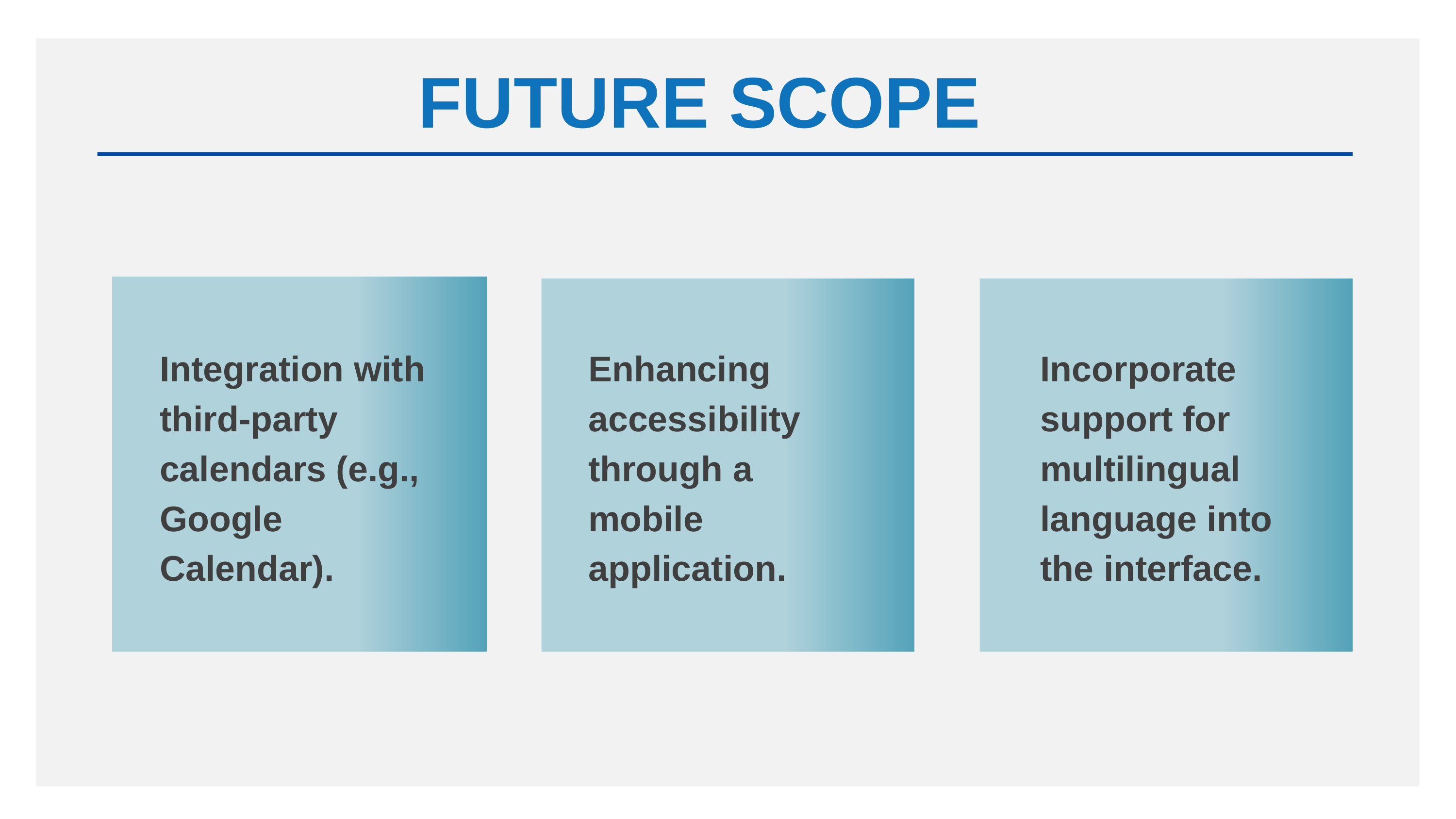

FUTURE SCOPE

Integration with third-party calendars (e.g., Google Calendar).
Enhancing accessibility through a mobile application.

Incorporate support for multilingual language into the interface.